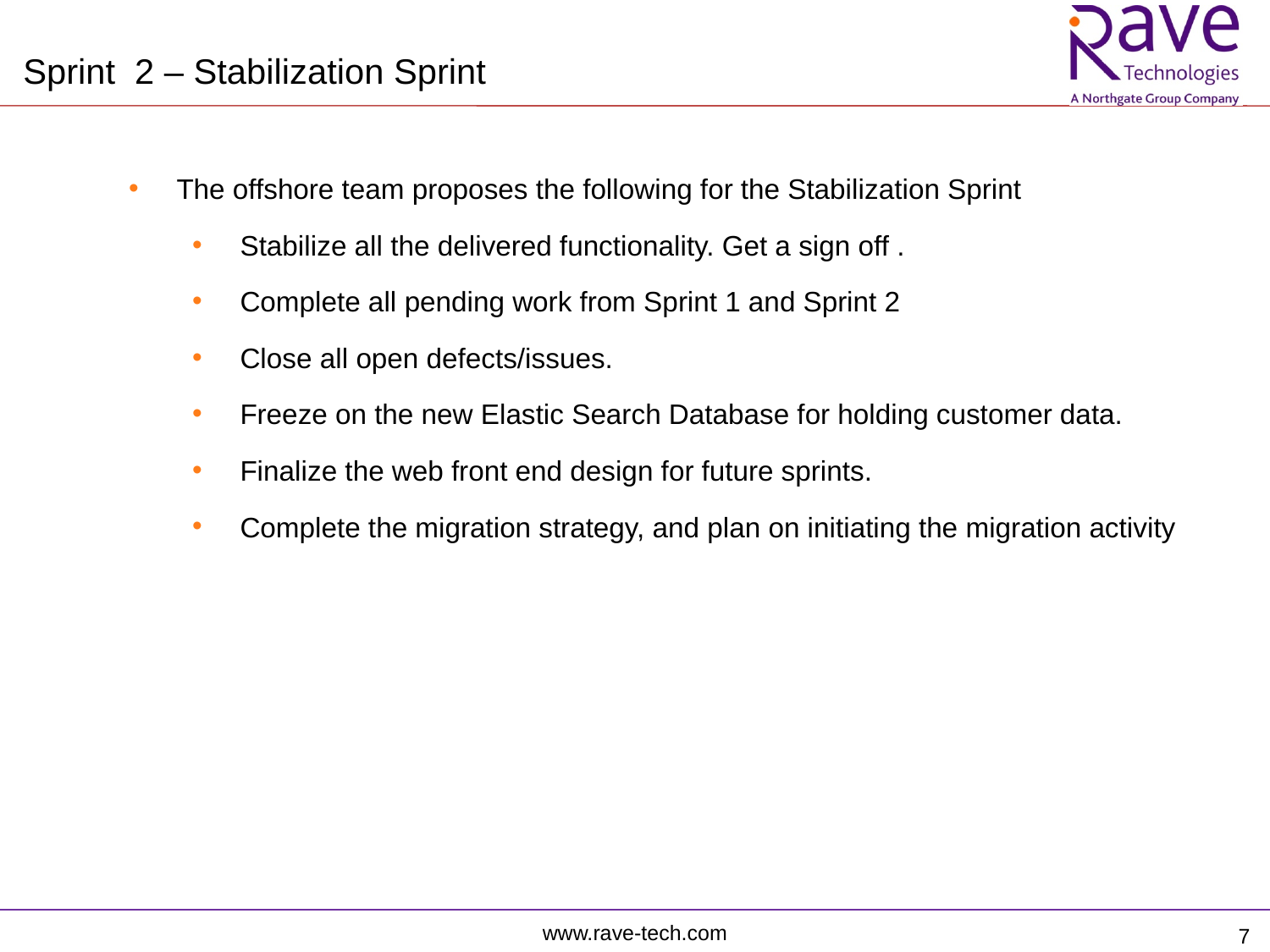

Sprint  2 – Stabilization Sprint
The offshore team proposes the following for the Stabilization Sprint
Stabilize all the delivered functionality. Get a sign off .
Complete all pending work from Sprint 1 and Sprint 2
Close all open defects/issues.
Freeze on the new Elastic Search Database for holding customer data.
Finalize the web front end design for future sprints.
Complete the migration strategy, and plan on initiating the migration activity

7
www.rave-tech.com